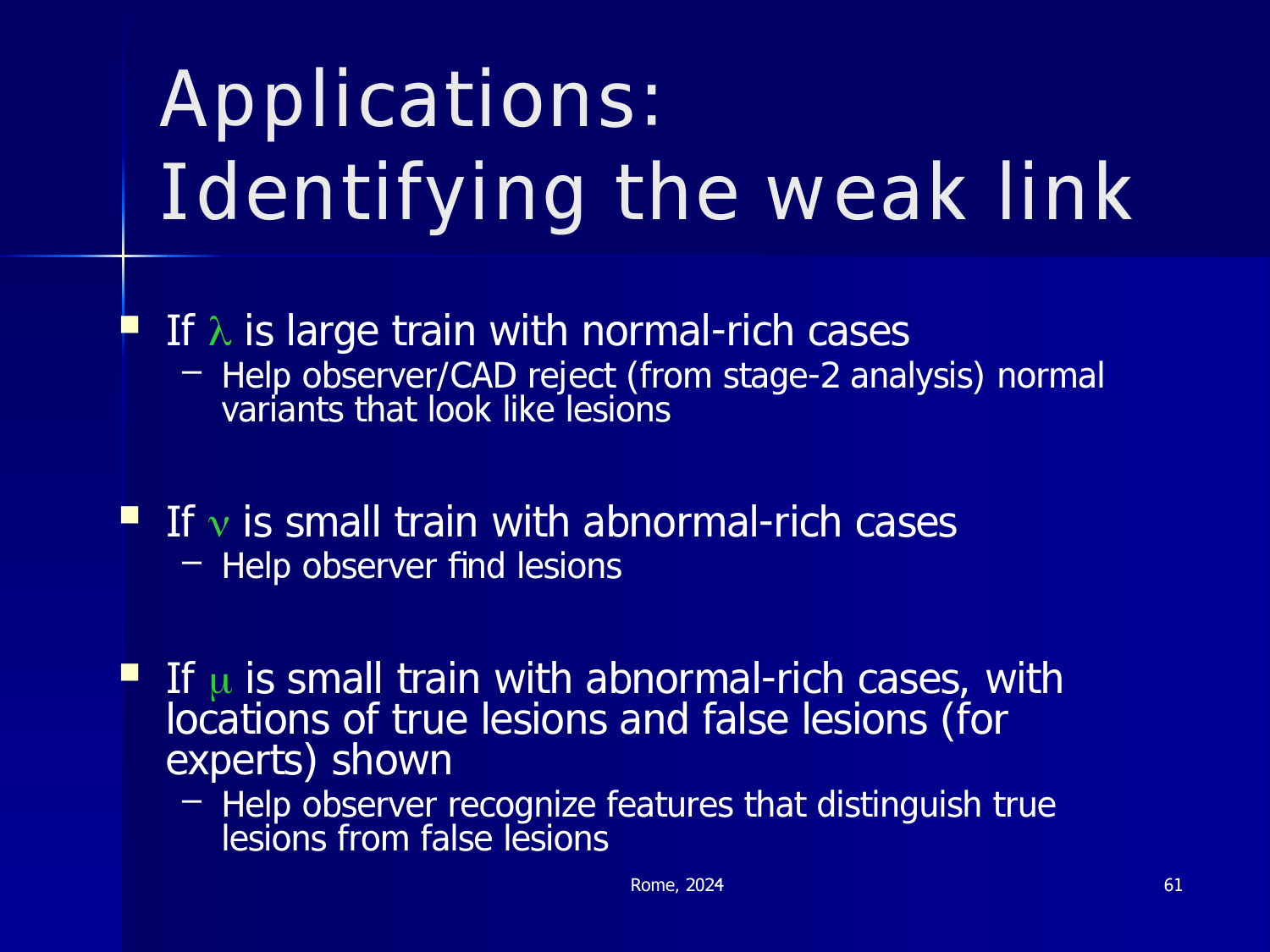

# Applications: Identifying the weak link
If λ is large train with normal-rich cases
Help observer/CAD reject (from stage-2 analysis) normal variants that look like lesions

If ν is small train with abnormal-rich cases
Help observer find lesions

If μ is small train with abnormal-rich cases, with locations of true lesions and false lesions (for experts) shown
Help observer recognize features that distinguish true lesions from false lesions
Rome, 2024
61